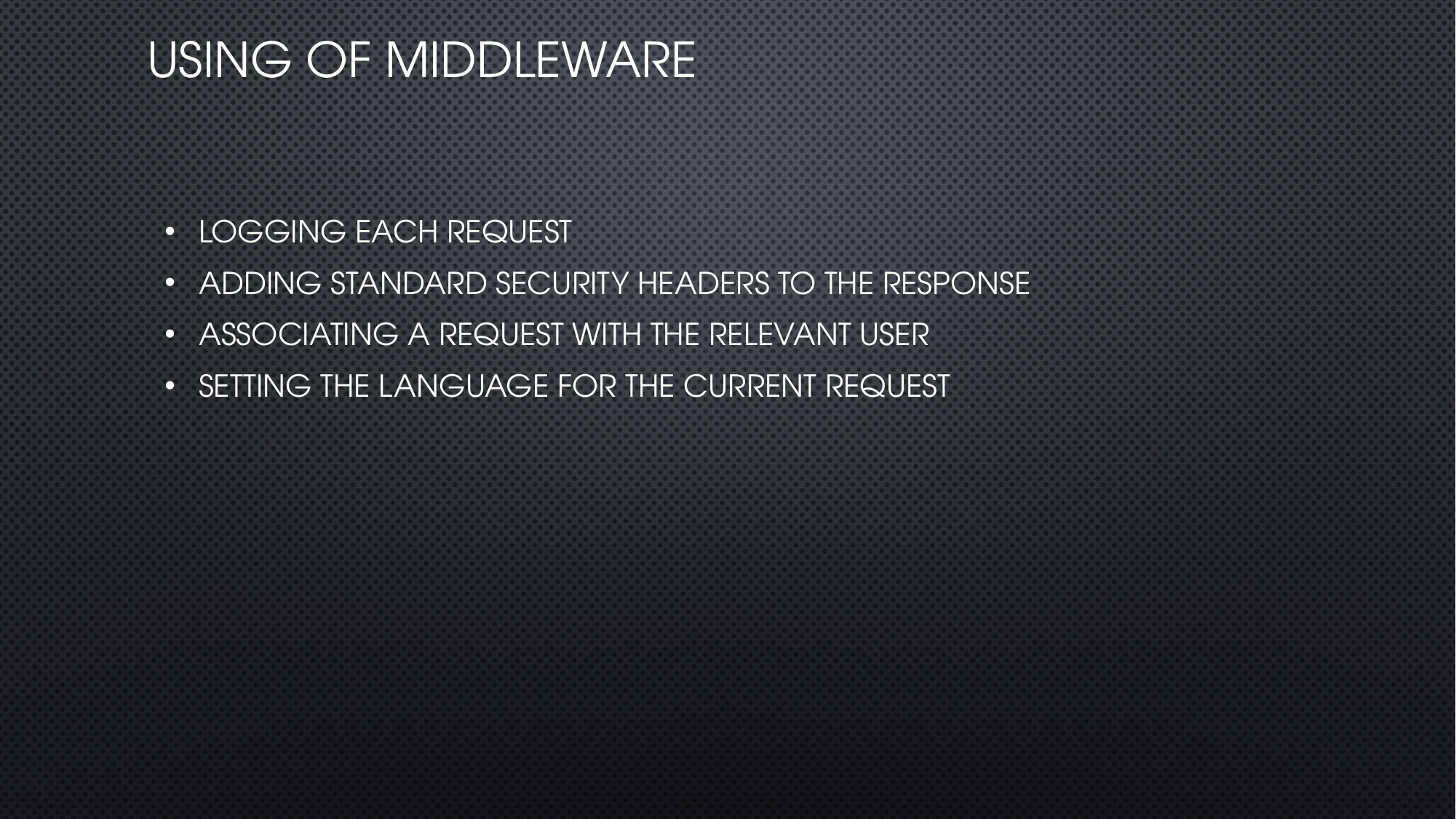

# Using of middleware
Logging each request
Adding standard security headers to the response
Associating a request with the relevant user
Setting the language for the current request